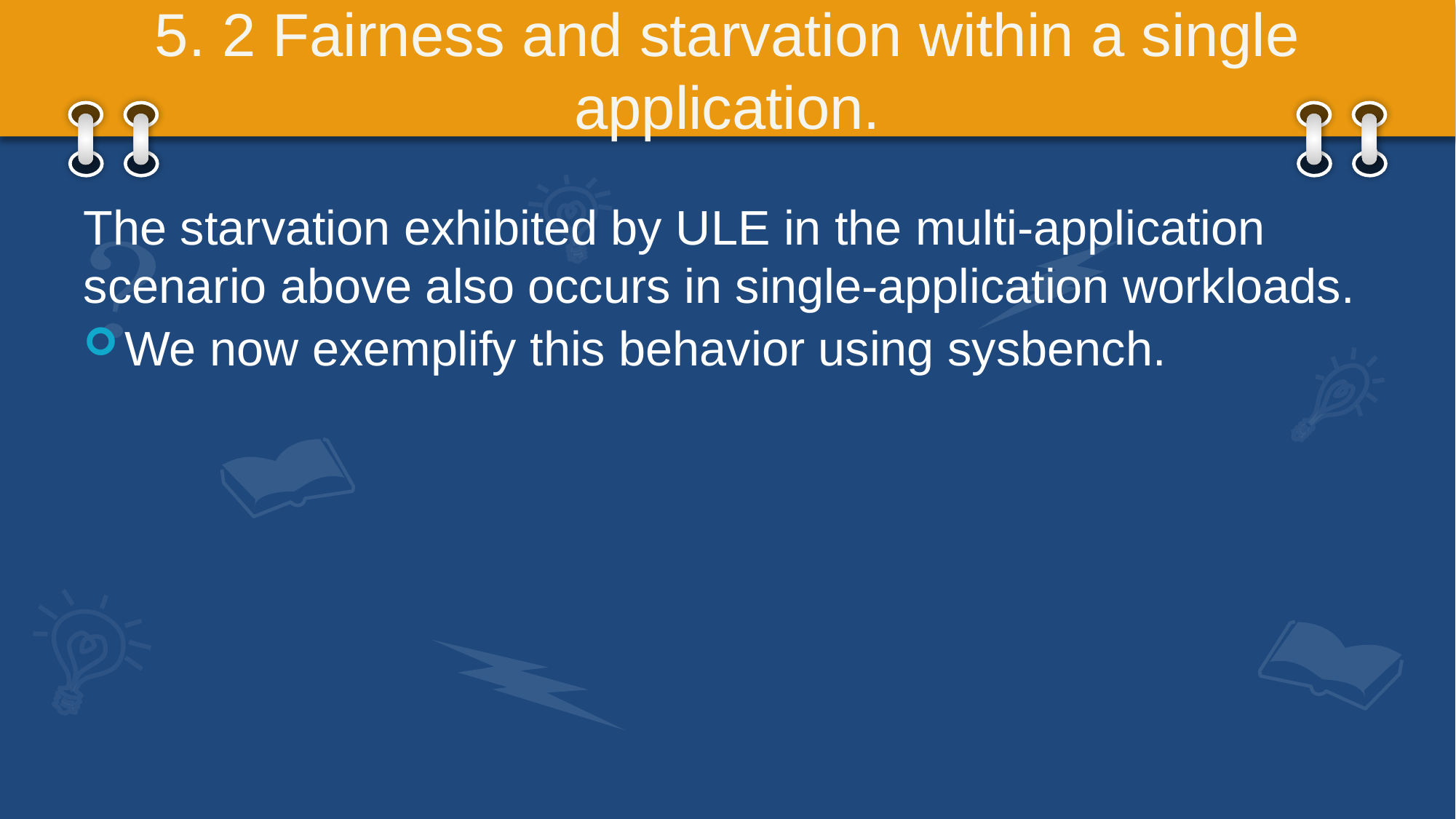

# 5. 2 Fairness and starvation within a single application.
The starvation exhibited by ULE in the multi-application scenario above also occurs in single-application workloads.
We now exemplify this behavior using sysbench.